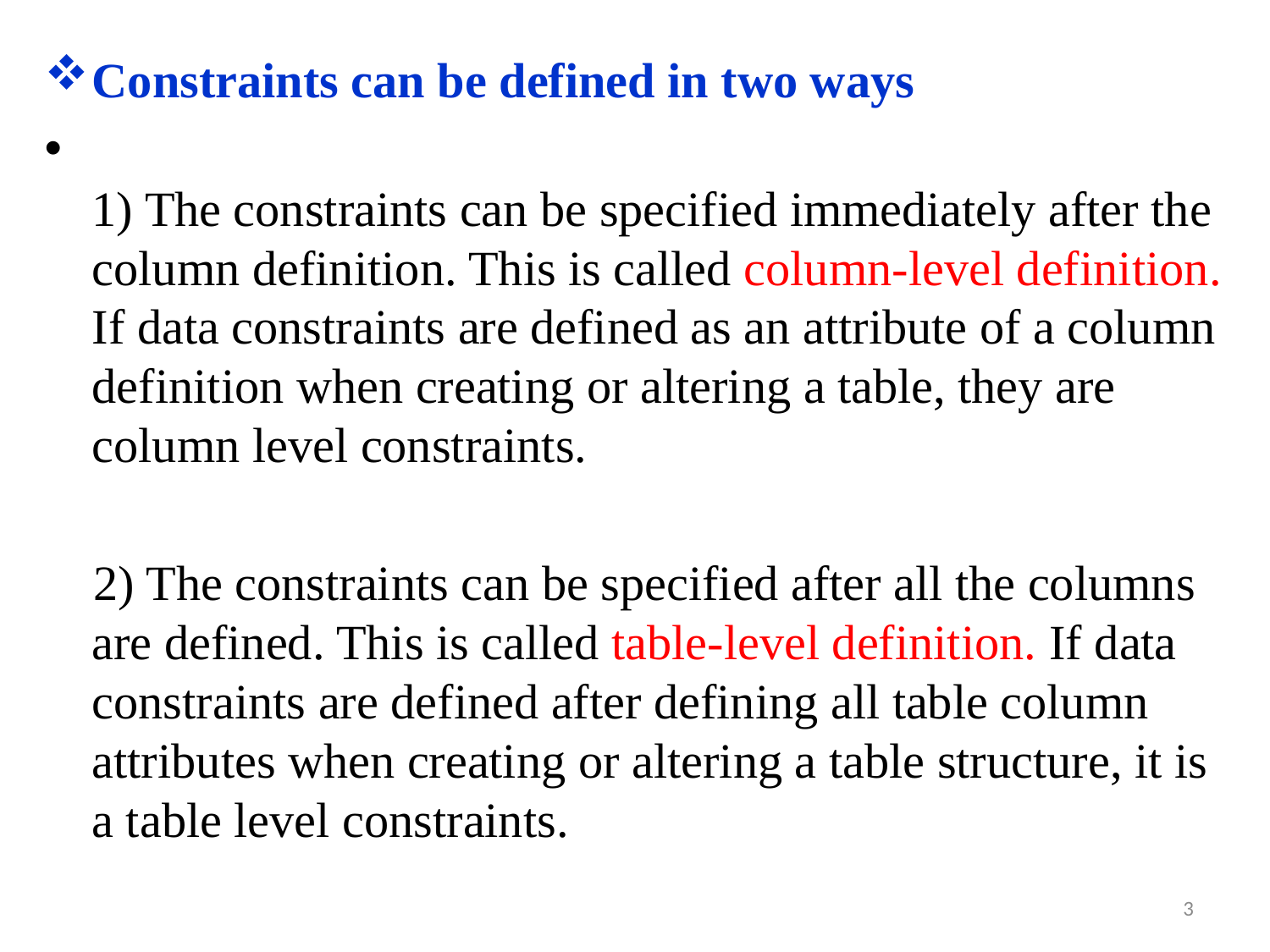

#
Constraints can be defined in two ways
1) The constraints can be specified immediately after the column definition. This is called column-level definition. If data constraints are defined as an attribute of a column definition when creating or altering a table, they are column level constraints.

    2) The constraints can be specified after all the columns are defined. This is called table-level definition. If data constraints are defined after defining all table column attributes when creating or altering a table structure, it is a table level constraints.

3